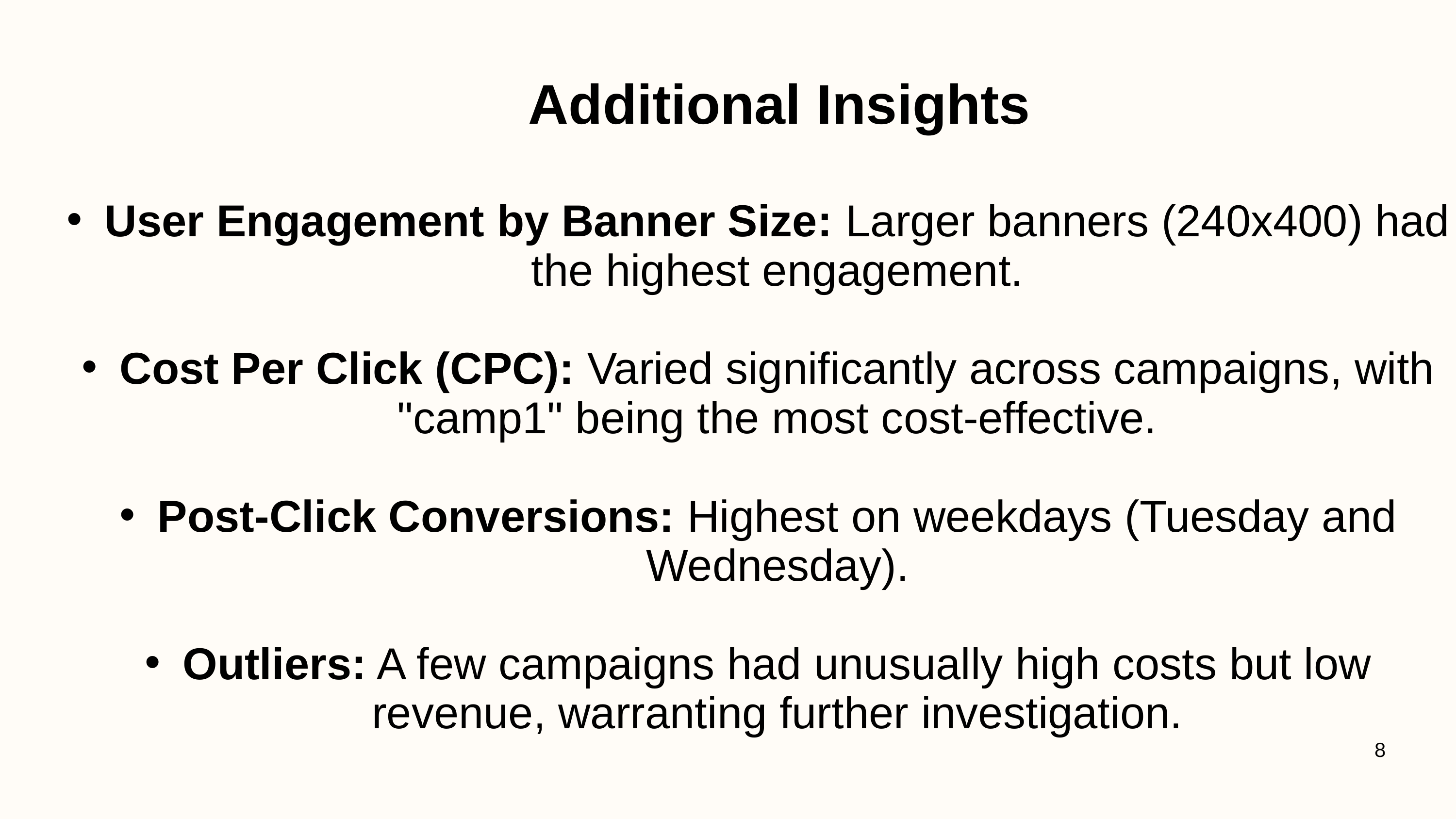

Additional Insights
User Engagement by Banner Size: Larger banners (240x400) had the highest engagement.

Cost Per Click (CPC): Varied significantly across campaigns, with "camp1" being the most cost-effective.

Post-Click Conversions: Highest on weekdays (Tuesday and Wednesday).

Outliers: A few campaigns had unusually high costs but low revenue, warranting further investigation.

8